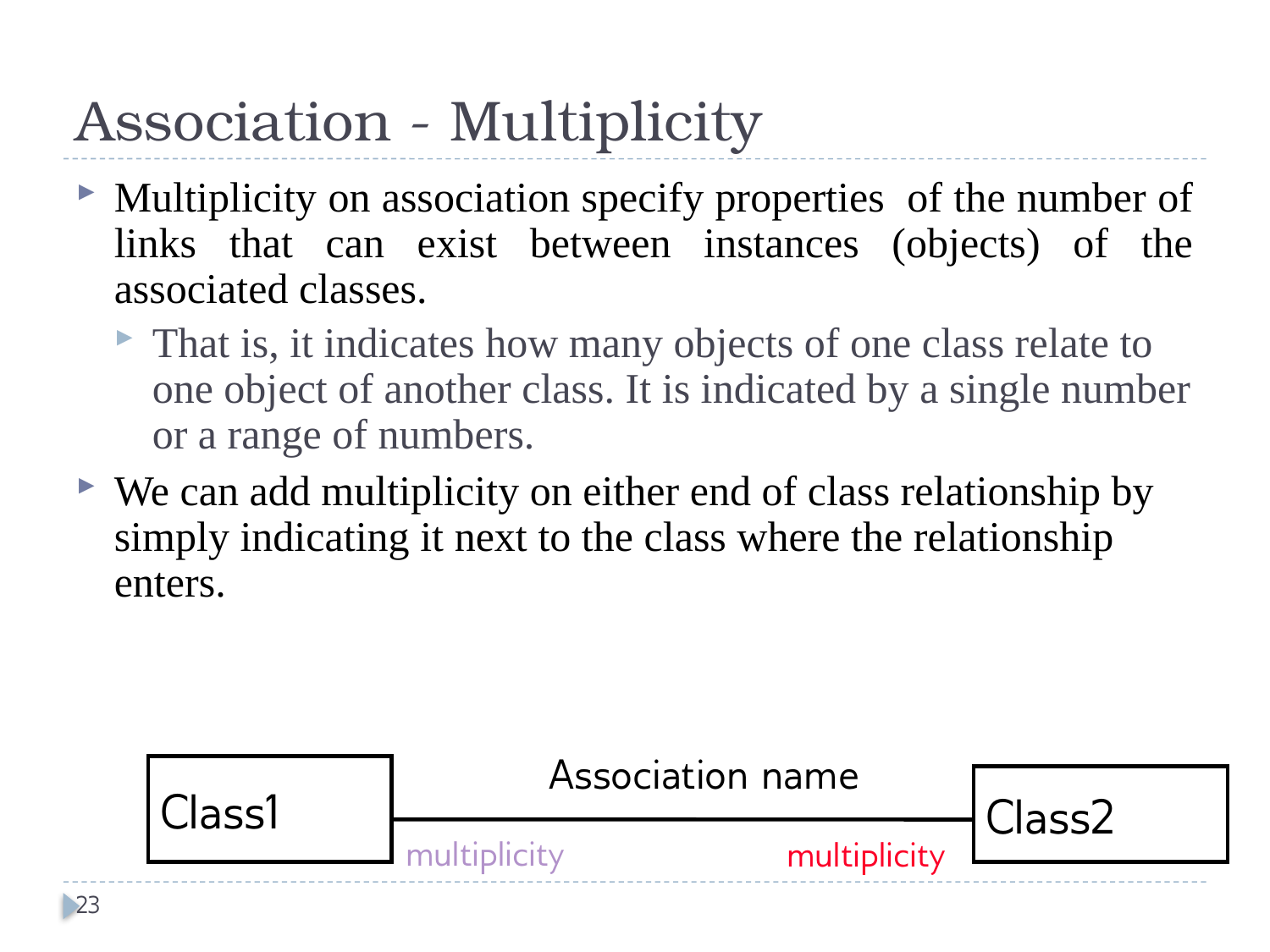

# Association - Multiplicity
Multiplicity on association specify properties  of the number of links that can exist between instances (objects) of the associated classes.
That is, it indicates how many objects of one class relate to one object of another class. It is indicated by a single number or a range of numbers.
We can add multiplicity on either end of class relationship by simply indicating it next to the class where the relationship enters.
Association name
Class1
Class2

multiplicity
multiplicity

23